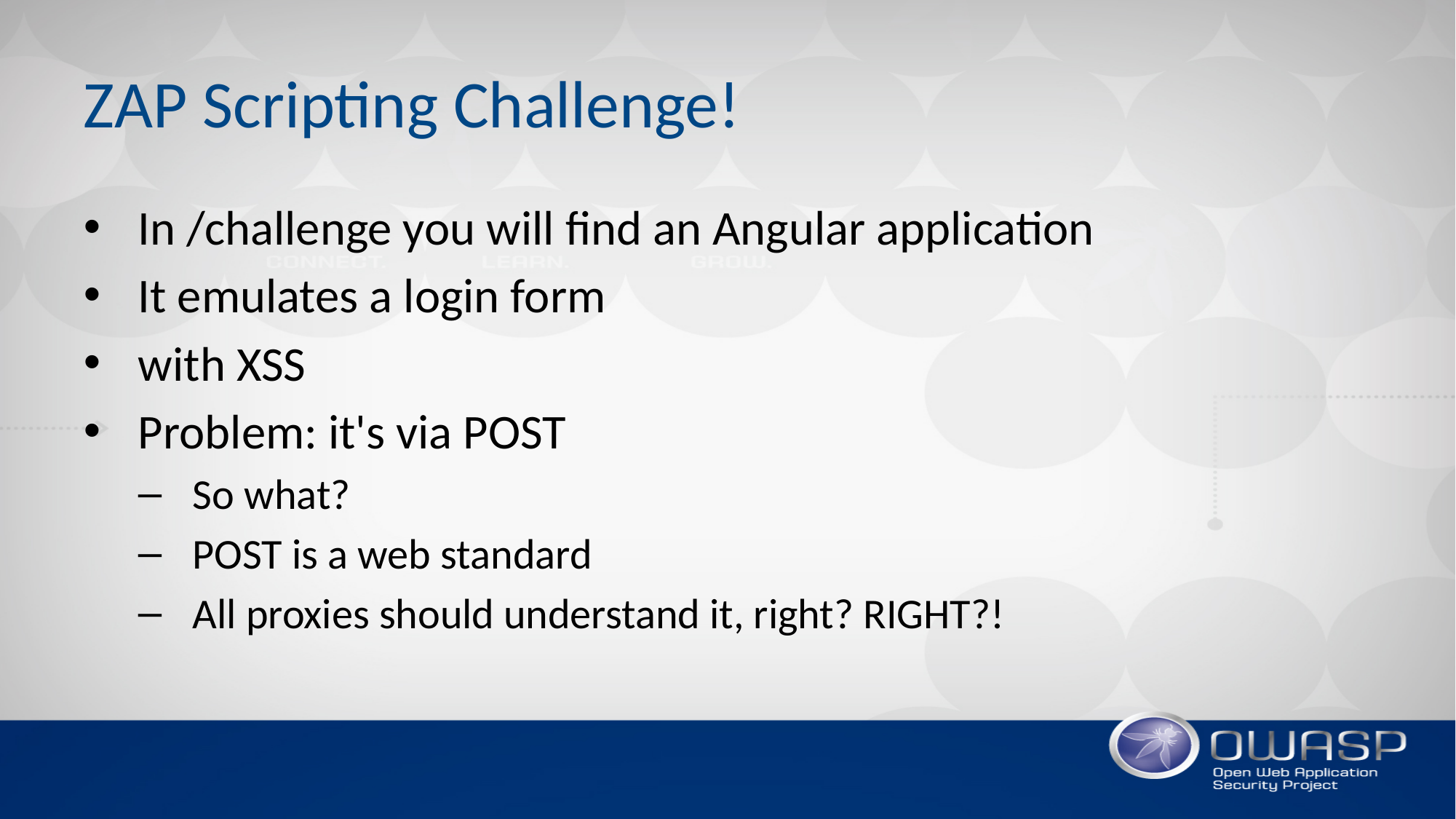

# ZAP Scripting Challenge!
In /challenge you will find an Angular application
It emulates a login form
with XSS
Problem: it's via POST
So what?
POST is a web standard
All proxies should understand it, right? RIGHT?!